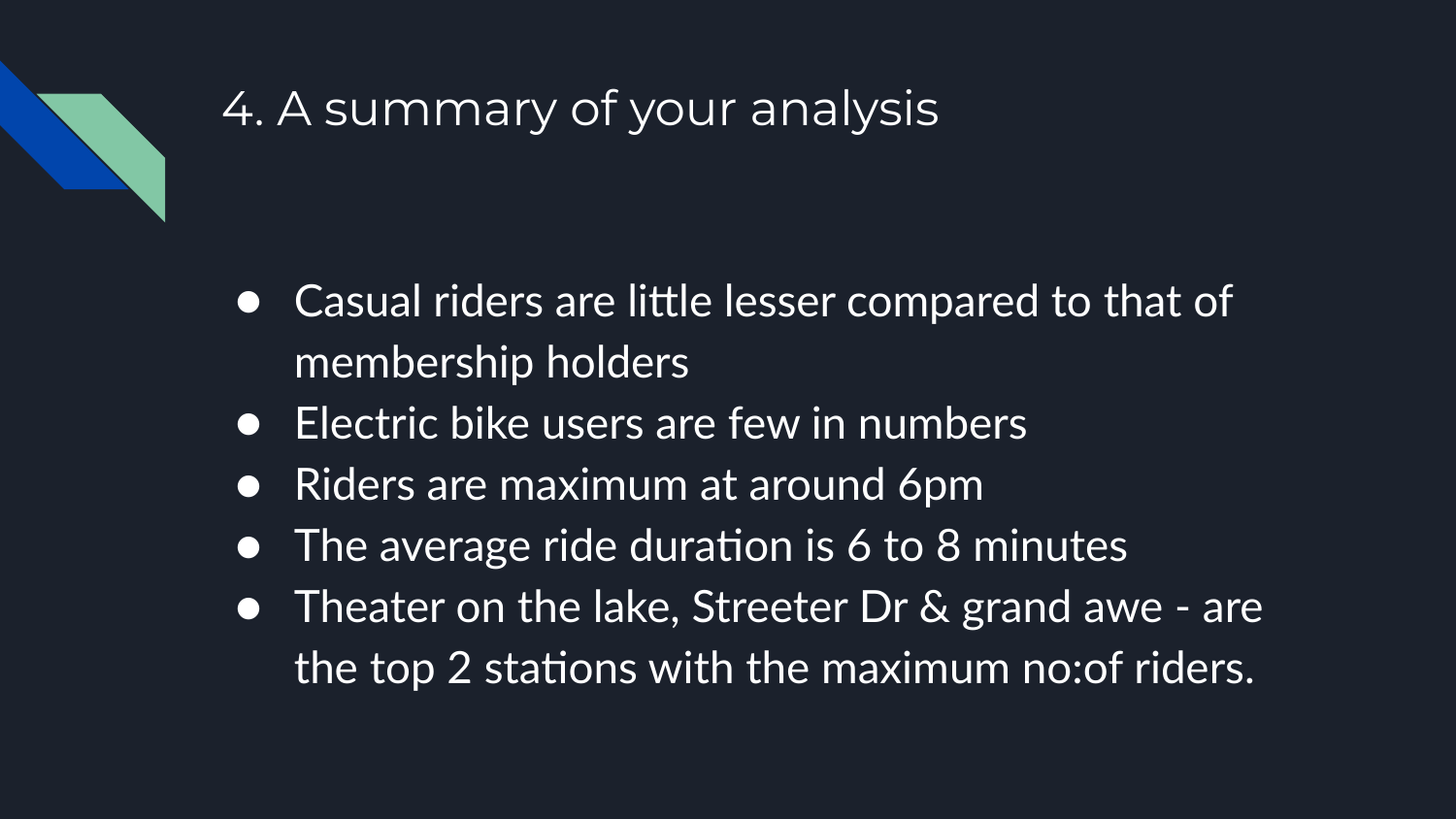

# 4. A summary of your analysis
Casual riders are little lesser compared to that of membership holders
Electric bike users are few in numbers
Riders are maximum at around 6pm
The average ride duration is 6 to 8 minutes
Theater on the lake, Streeter Dr & grand awe - are the top 2 stations with the maximum no:of riders.